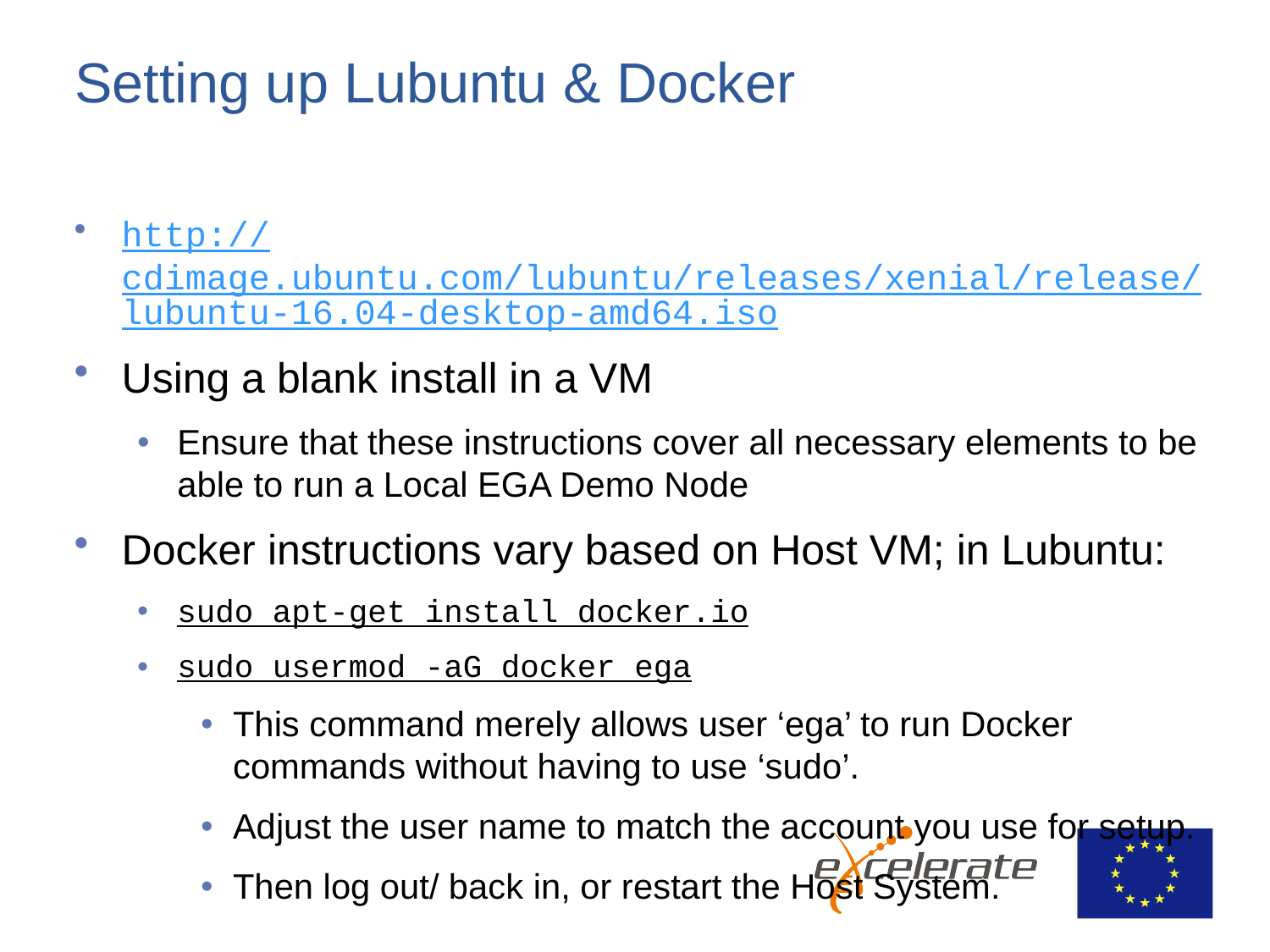

# Setting up Lubuntu & Docker
http://cdimage.ubuntu.com/lubuntu/releases/xenial/release/lubuntu-16.04-desktop-amd64.iso
Using a blank install in a VM
Ensure that these instructions cover all necessary elements to be able to run a Local EGA Demo Node
Docker instructions vary based on Host VM; in Lubuntu:
sudo apt-get install docker.io
sudo usermod -aG docker ega
This command merely allows user ‘ega’ to run Docker commands without having to use ‘sudo’.
Adjust the user name to match the account you use for setup.
Then log out/ back in, or restart the Host System.